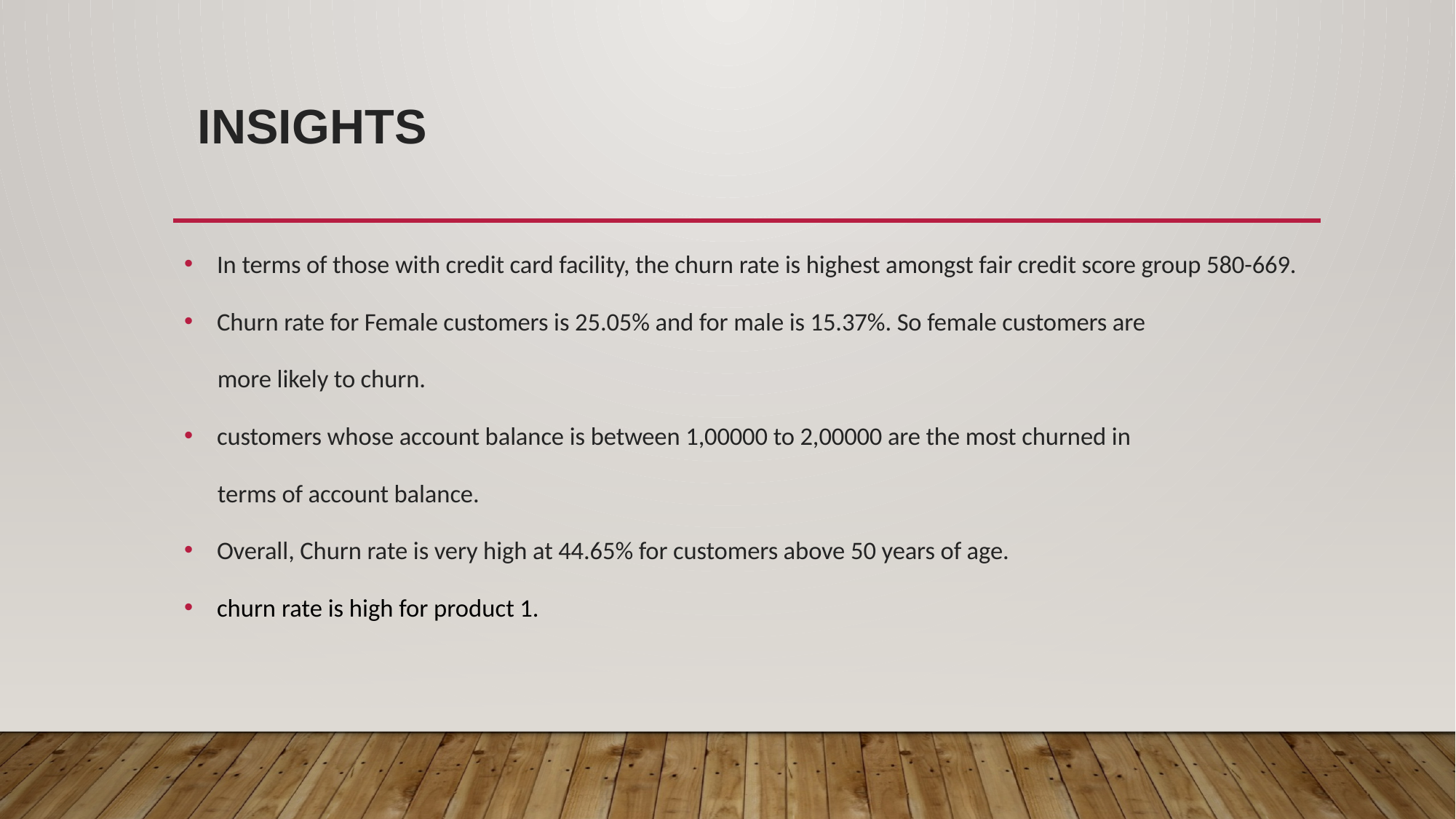

# Insights
 In terms of those with credit card facility, the churn rate is highest amongst fair credit score group 580-669.
 Churn rate for Female customers is 25.05% and for male is 15.37%. So female customers are
      more likely to churn.
 customers whose account balance is between 1,00000 to 2,00000 are the most churned in
      terms of account balance.
 Overall, Churn rate is very high at 44.65% for customers above 50 years of age.
 churn rate is high for product 1.